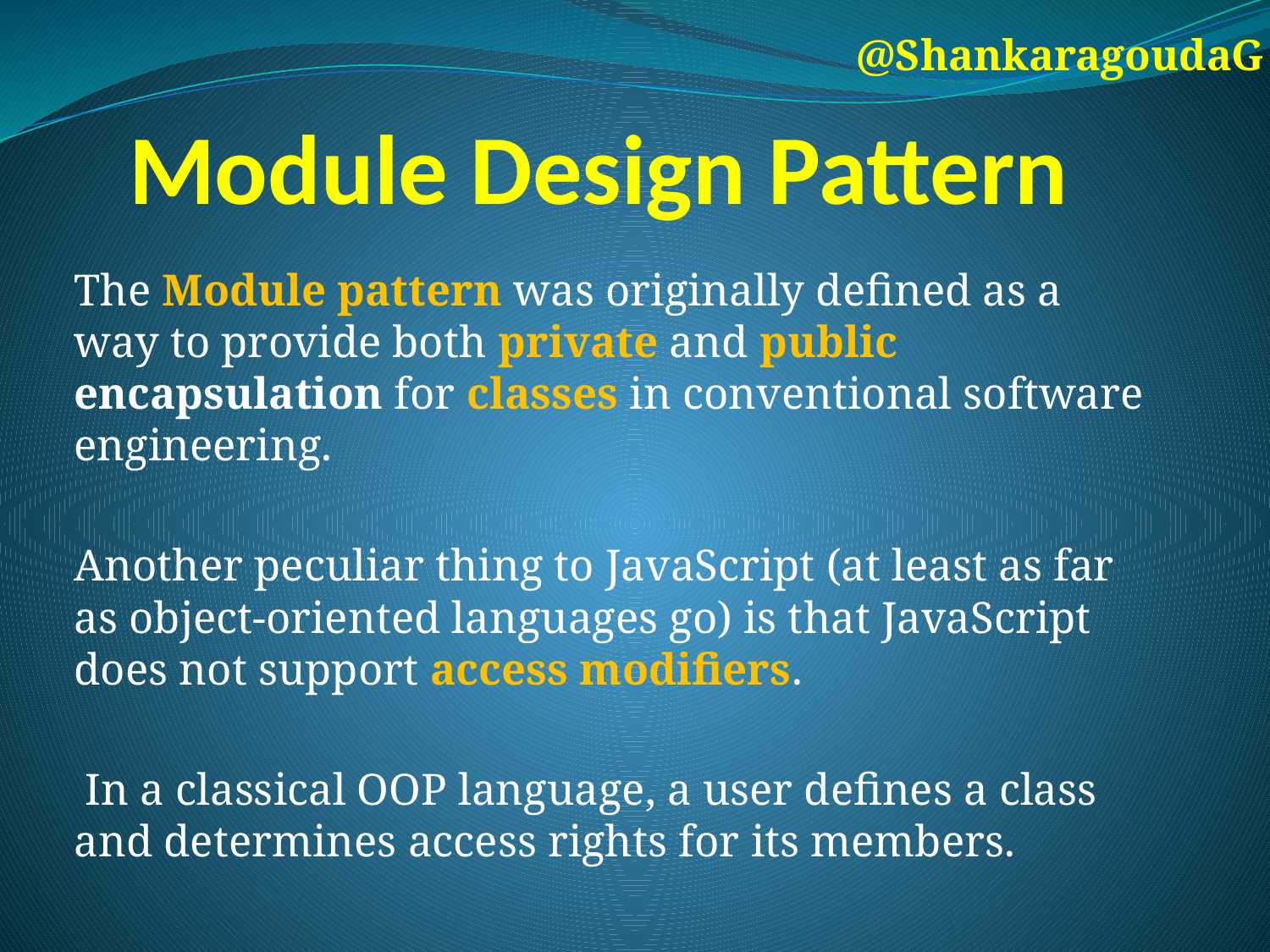

@ShankaragoudaG
# Module Design Pattern
The Module pattern was originally defined as a way to provide both private and public encapsulation for classes in conventional software engineering.

Another peculiar thing to JavaScript (at least as far as object-oriented languages go) is that JavaScript does not support access modifiers.

 In a classical OOP language, a user defines a class and determines access rights for its members.